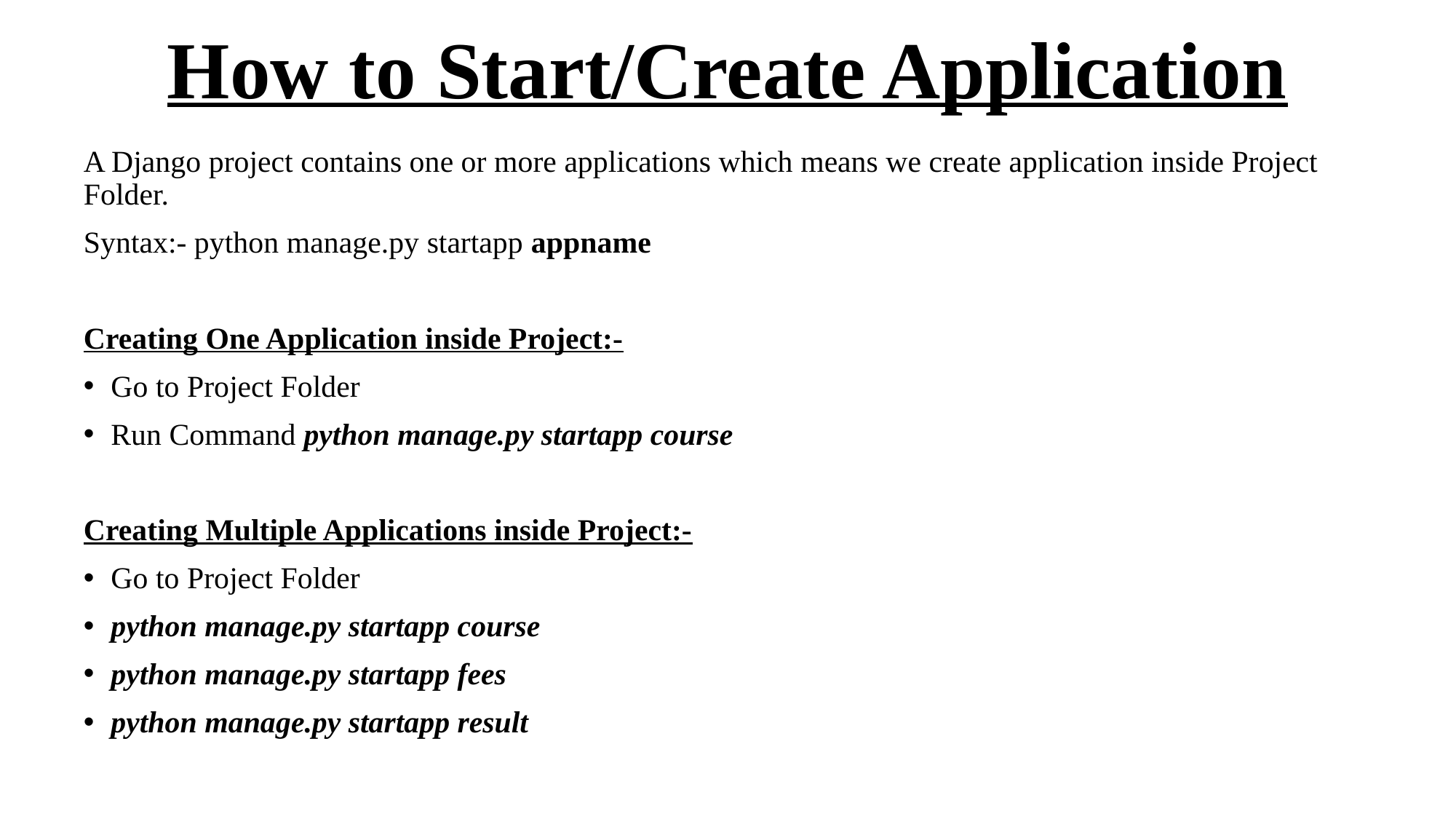

# How to Start/Create Application
A Django project contains one or more applications which means we create application inside Project Folder.
Syntax:- python manage.py startapp appname

Creating One Application inside Project:-
Go to Project Folder
Run Command python manage.py startapp course

Creating Multiple Applications inside Project:-
Go to Project Folder
python manage.py startapp course
python manage.py startapp fees
python manage.py startapp result